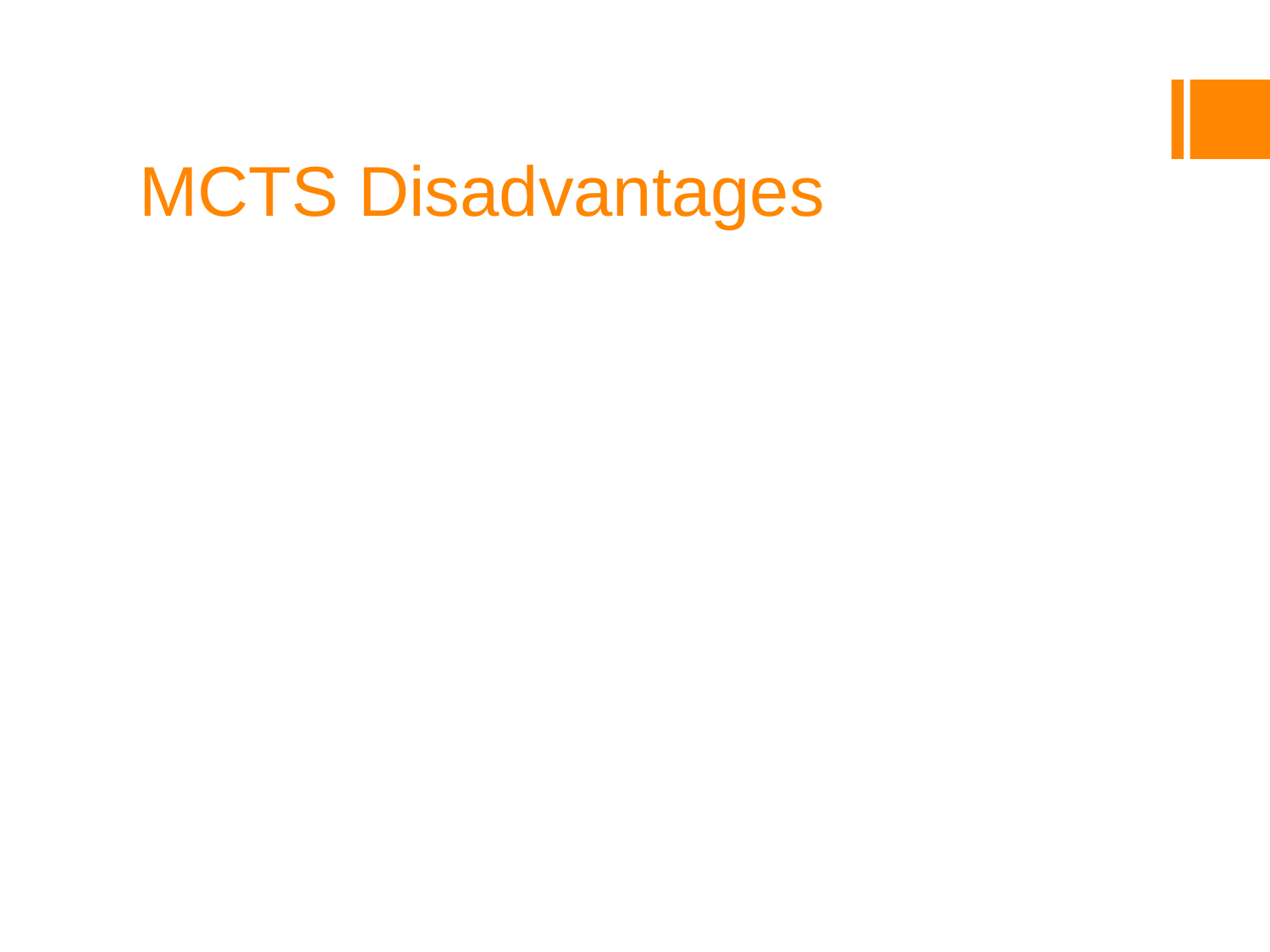

MCTS Disadvantages
Can a require a huge number of iterations in order to find reasonable moves. Due to the fact that games with high branching factors have huge trees and thus  many nodes may not be visited often enough in order to provide accurate estimates.
Playouts are random, don't accurately reflect initially the nature of rational agents.
In its basic form, does not incorporate any domain-specific knowledge, which can yield significant improvements